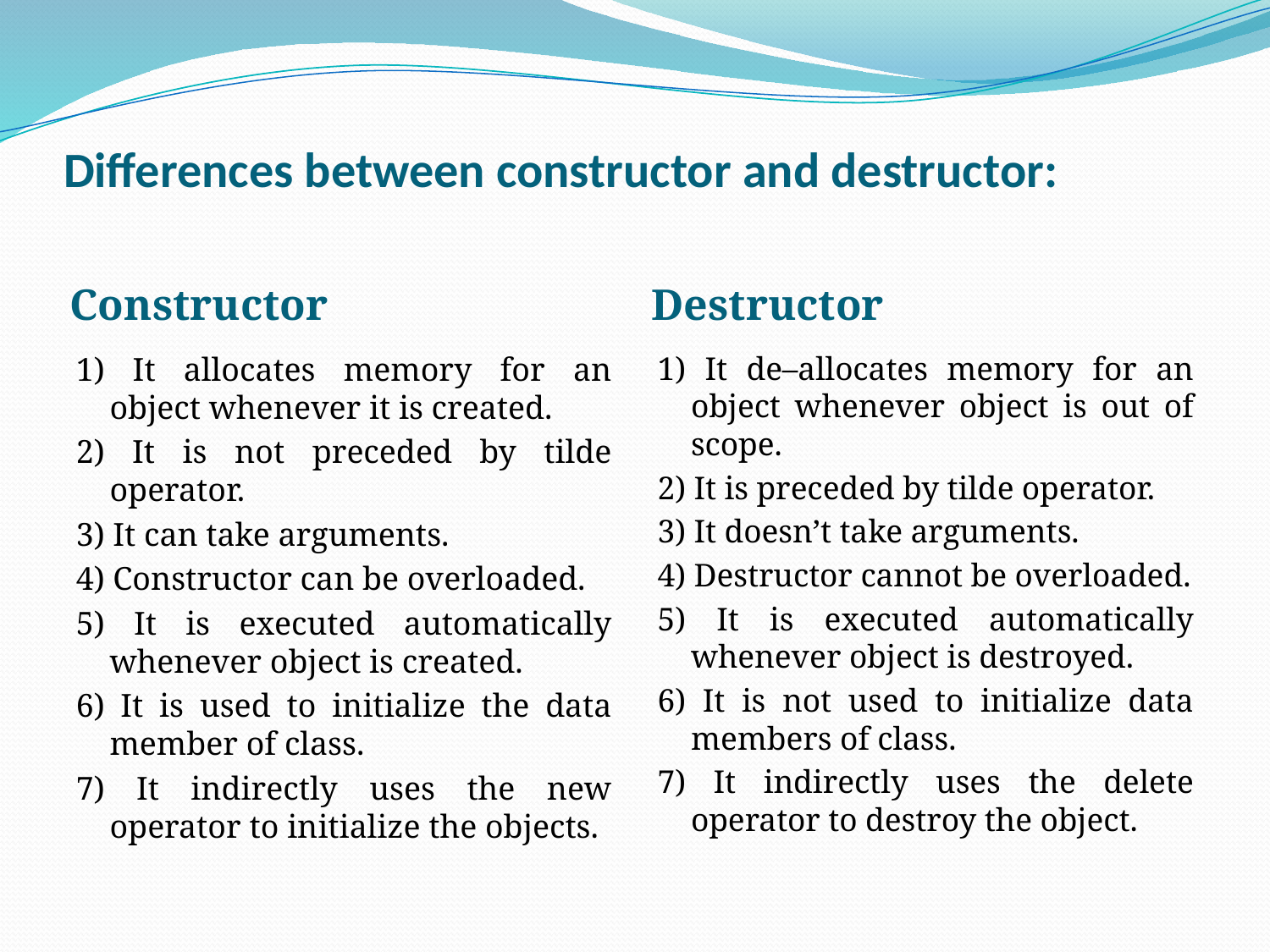

# Differences between constructor and destructor:
Constructor
Destructor
1) It allocates memory for an object whenever it is created.
2) It is not preceded by tilde operator.
3) It can take arguments.
4) Constructor can be overloaded.
5) It is executed automatically whenever object is created.
6) It is used to initialize the data member of class.
7) It indirectly uses the new operator to initialize the objects.

1) It de–allocates memory for an object whenever object is out of scope.
2) It is preceded by tilde operator.
3) It doesn’t take arguments.
4) Destructor cannot be overloaded.
5) It is executed automatically whenever object is destroyed.
6) It is not used to initialize data members of class.
7) It indirectly uses the delete operator to destroy the object.